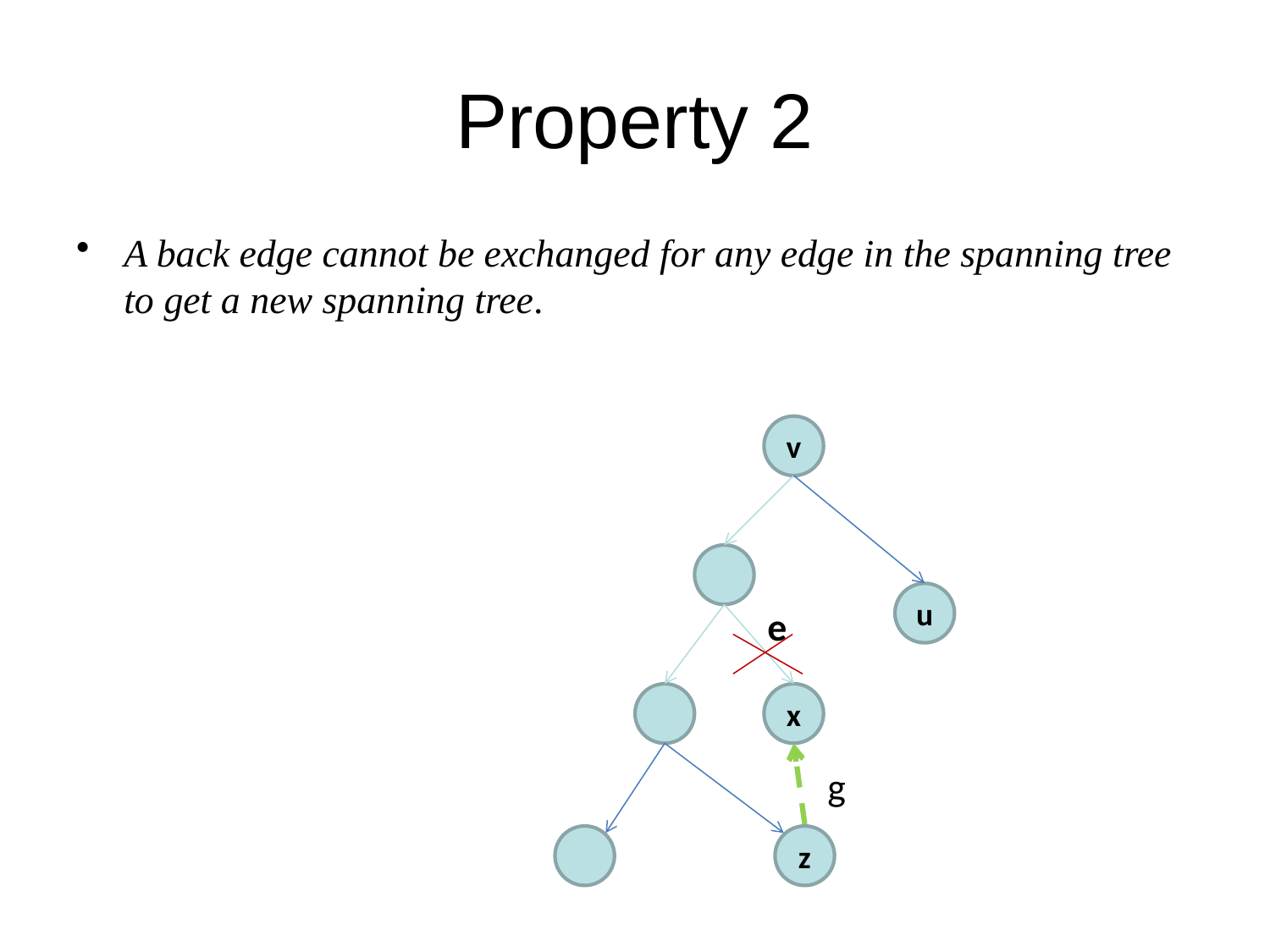

# Property 2
A back edge cannot be exchanged for any edge in the spanning tree to get a new spanning tree.

v

u
e

x
g

z